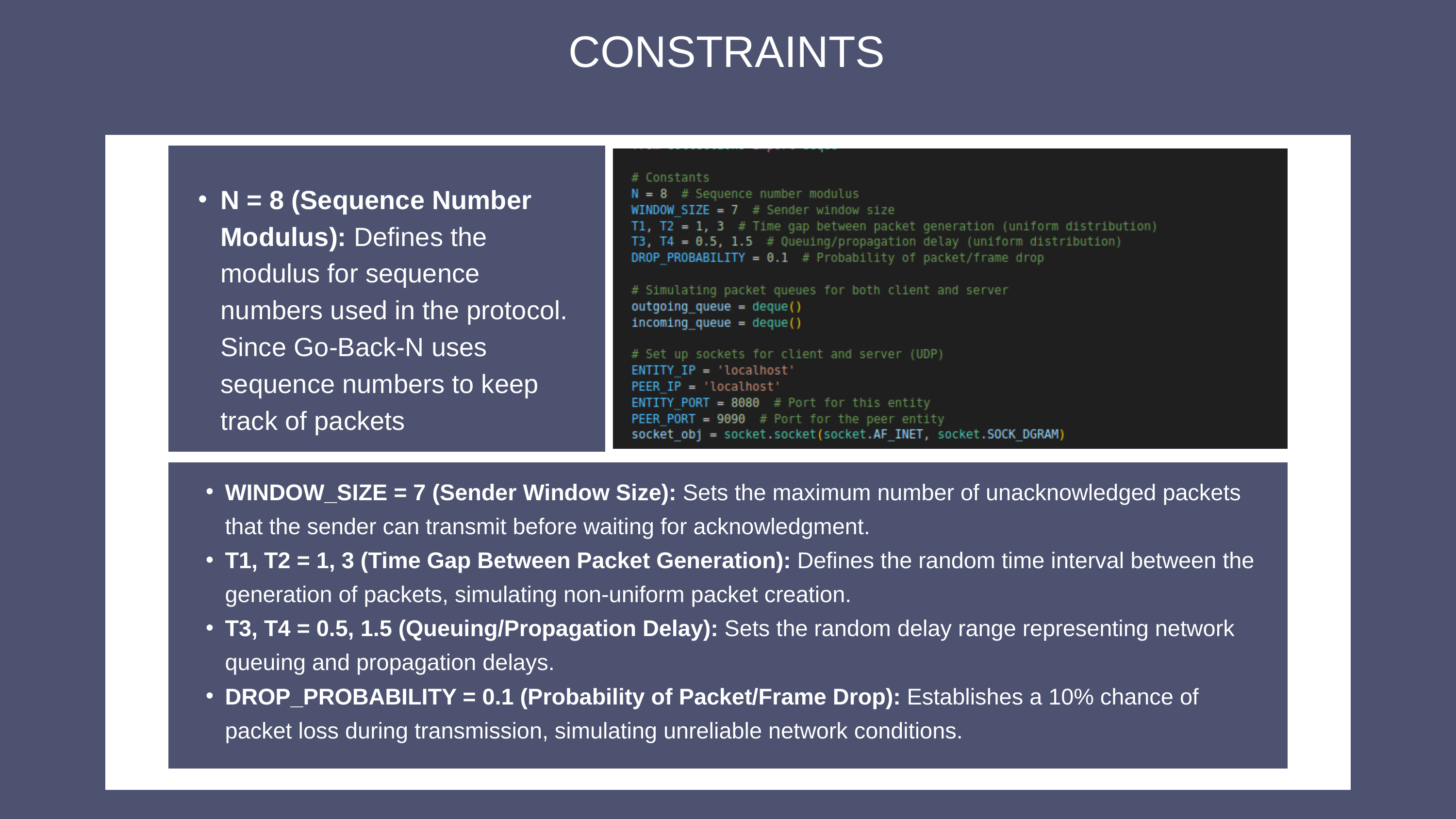

CONSTRAINTS

N = 8 (Sequence Number Modulus): Defines the modulus for sequence numbers used in the protocol. Since Go-Back-N uses sequence numbers to keep track of packets

WINDOW_SIZE = 7 (Sender Window Size): Sets the maximum number of unacknowledged packets that the sender can transmit before waiting for acknowledgment.
T1, T2 = 1, 3 (Time Gap Between Packet Generation): Defines the random time interval between the generation of packets, simulating non-uniform packet creation.
T3, T4 = 0.5, 1.5 (Queuing/Propagation Delay): Sets the random delay range representing network queuing and propagation delays.
DROP_PROBABILITY = 0.1 (Probability of Packet/Frame Drop): Establishes a 10% chance of packet loss during transmission, simulating unreliable network conditions.